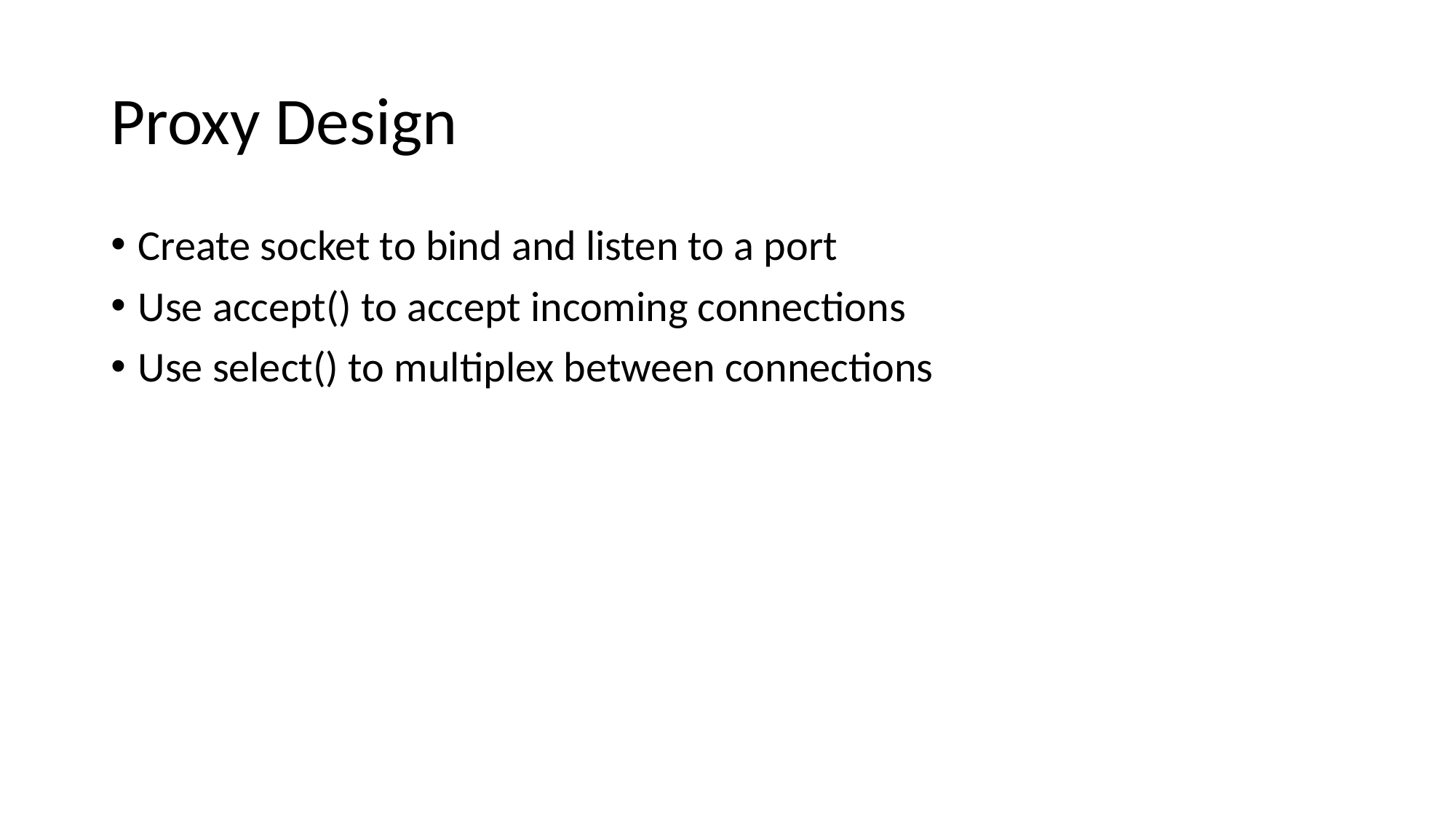

# Proxy Design
Create socket to bind and listen to a port
Use accept() to accept incoming connections
Use select() to multiplex between connections